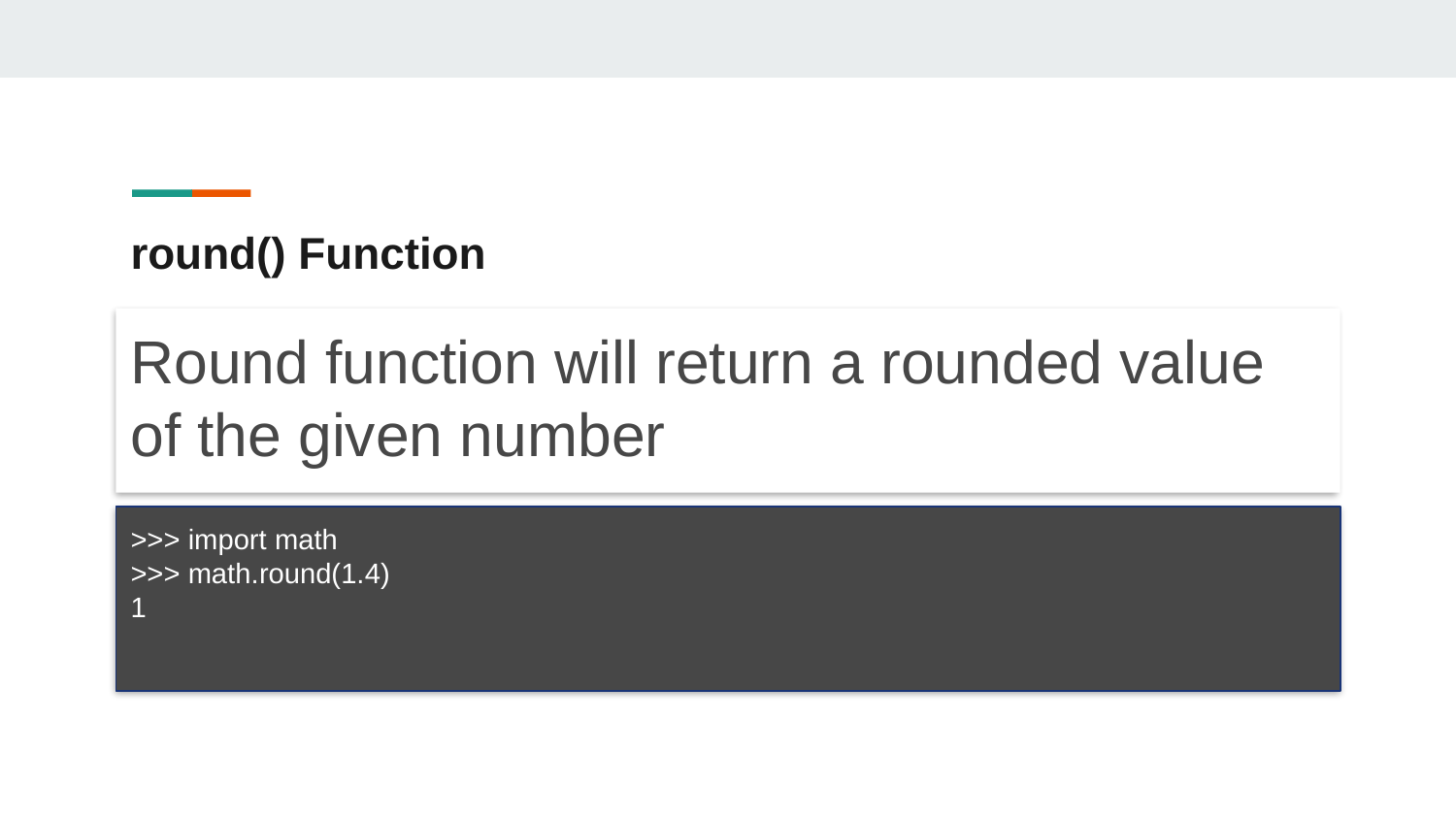

# round() Function
Round function will return a rounded value of the given number
>>> import math
>>> math.round(1.4)
1